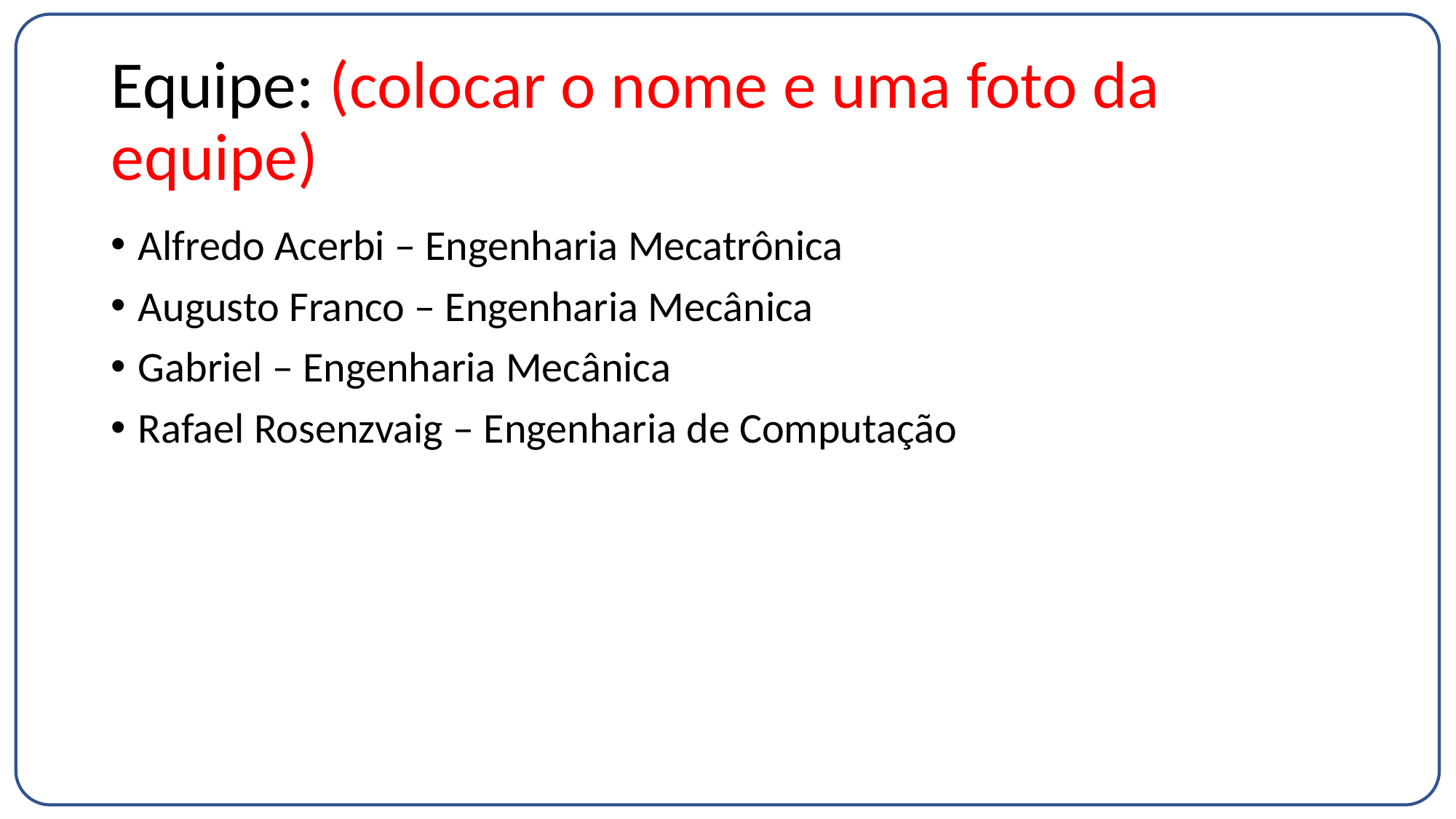

# Equipe: (colocar o nome e uma foto da equipe)
Alfredo Acerbi – Engenharia Mecatrônica
Augusto Franco – Engenharia Mecânica
Gabriel – Engenharia Mecânica
Rafael Rosenzvaig – Engenharia de Computação